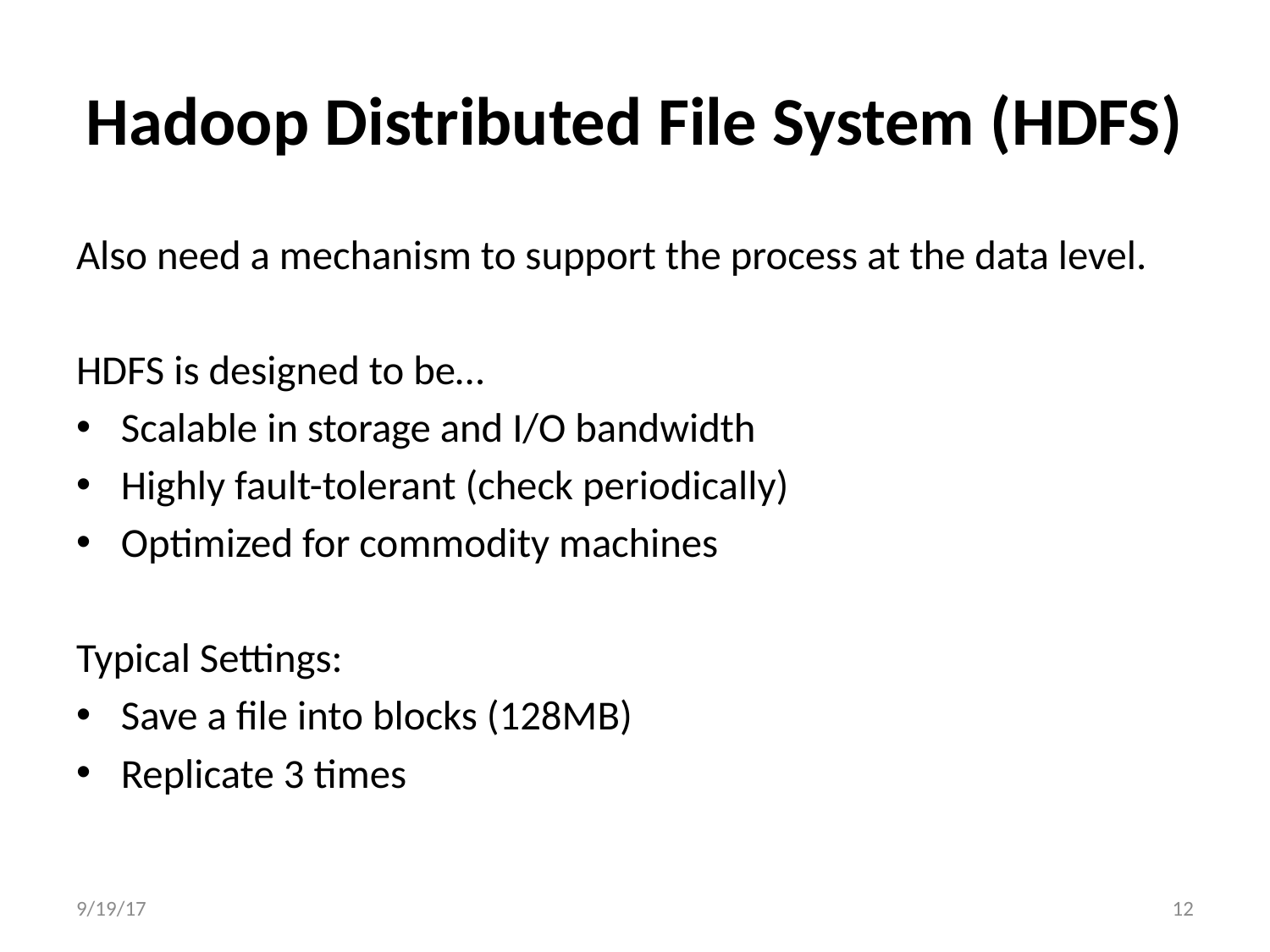

# Hadoop Distributed File System (HDFS)
Also need a mechanism to support the process at the data level.

HDFS is designed to be…
Scalable in storage and I/O bandwidth
Highly fault-tolerant (check periodically)
Optimized for commodity machines

Typical Settings:
Save a file into blocks (128MB)
Replicate 3 times

9/19/17
12